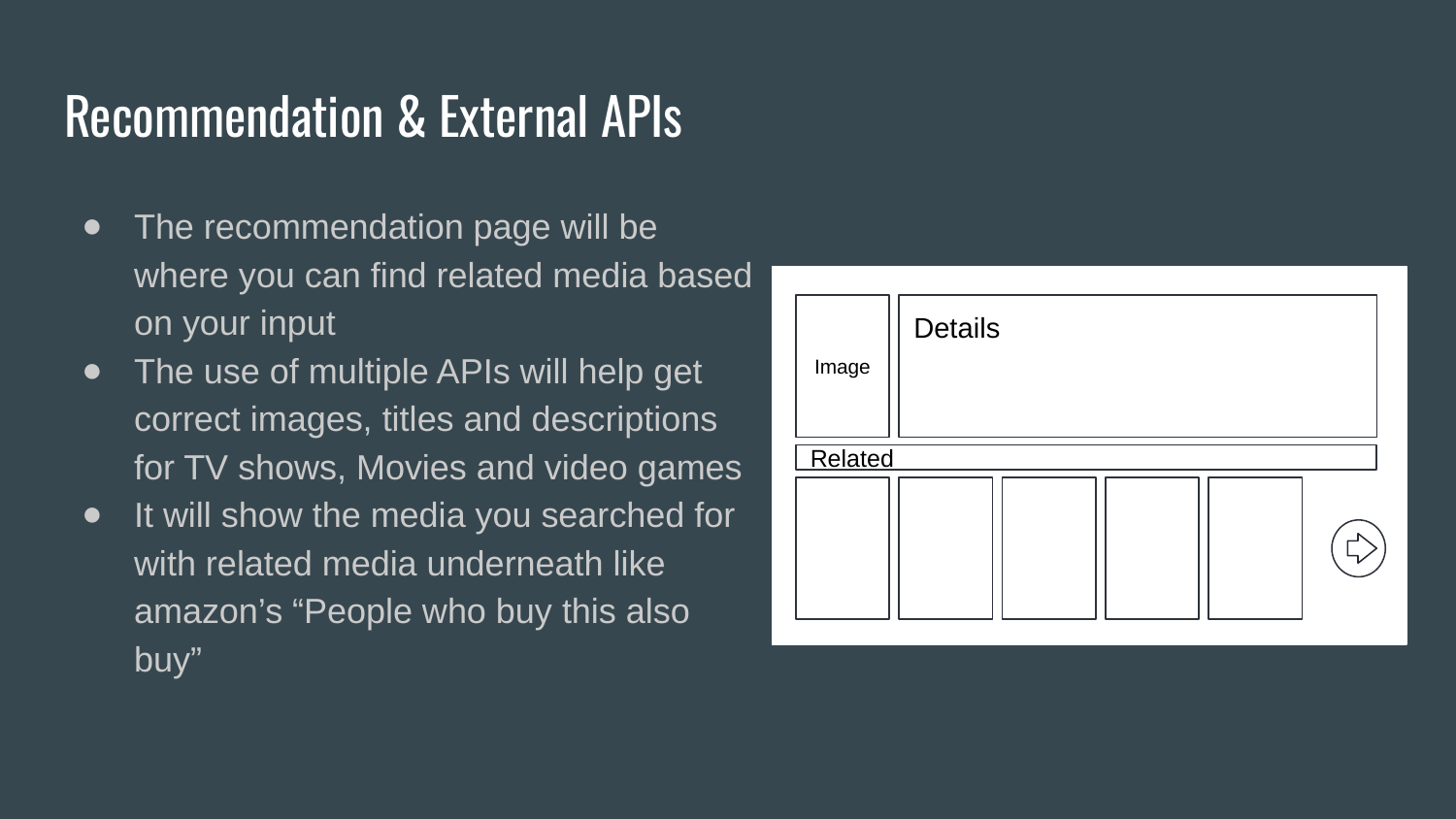

# Recommendation & External APIs
The recommendation page will be where you can find related media based on your input
The use of multiple APIs will help get correct images, titles and descriptions for TV shows, Movies and video games
It will show the media you searched for with related media underneath like amazon’s “People who buy this also buy”

Image
Details
Related